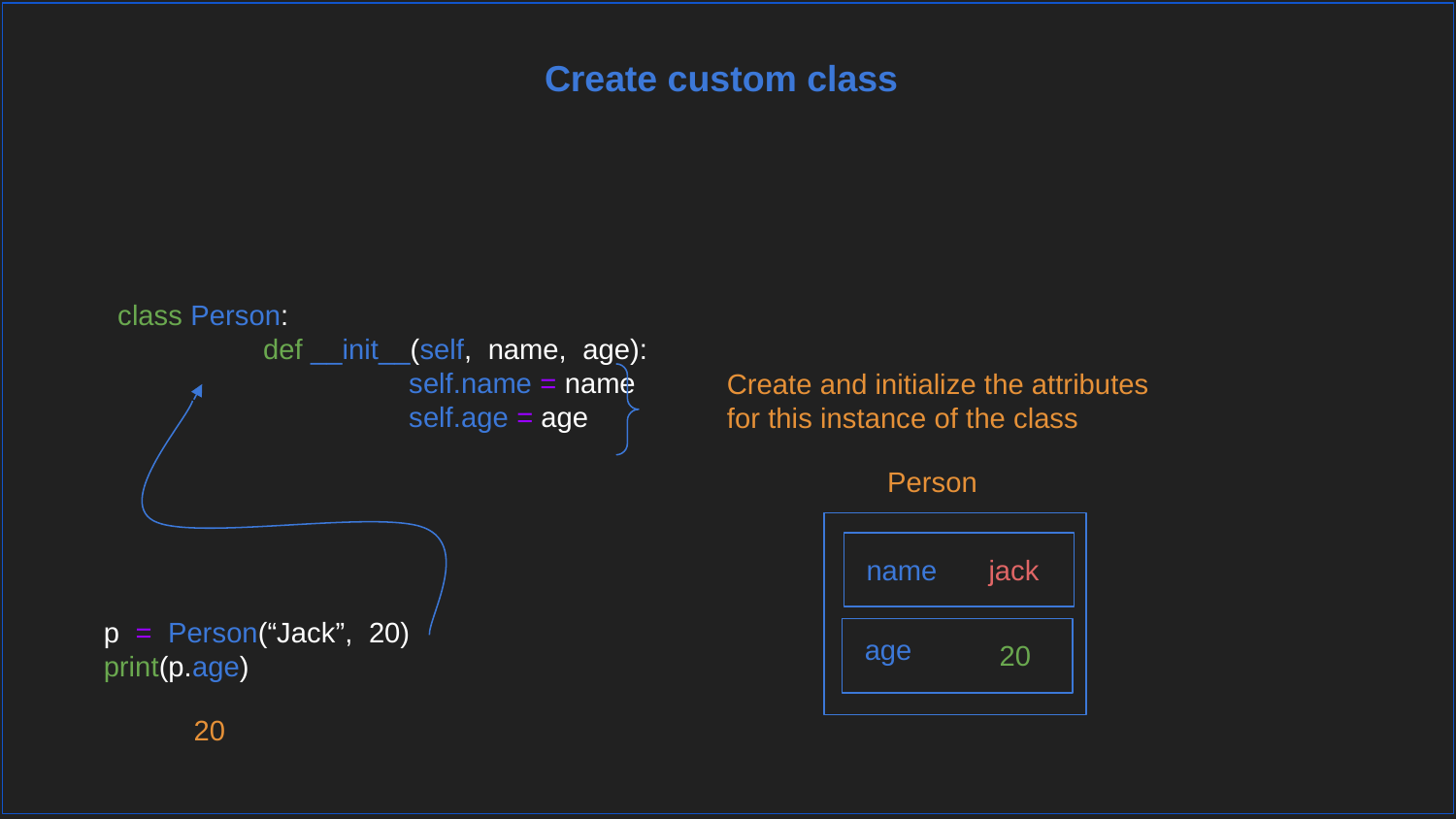

Create custom class
class Person:
	def __init__(self,  name,  age):
		self.name = name
		self.age = age
Create and initialize the attributes for this instance of the class

Person

name
jack
p  =  Person(“Jack”,  20)
print(p.age)
age

20
20